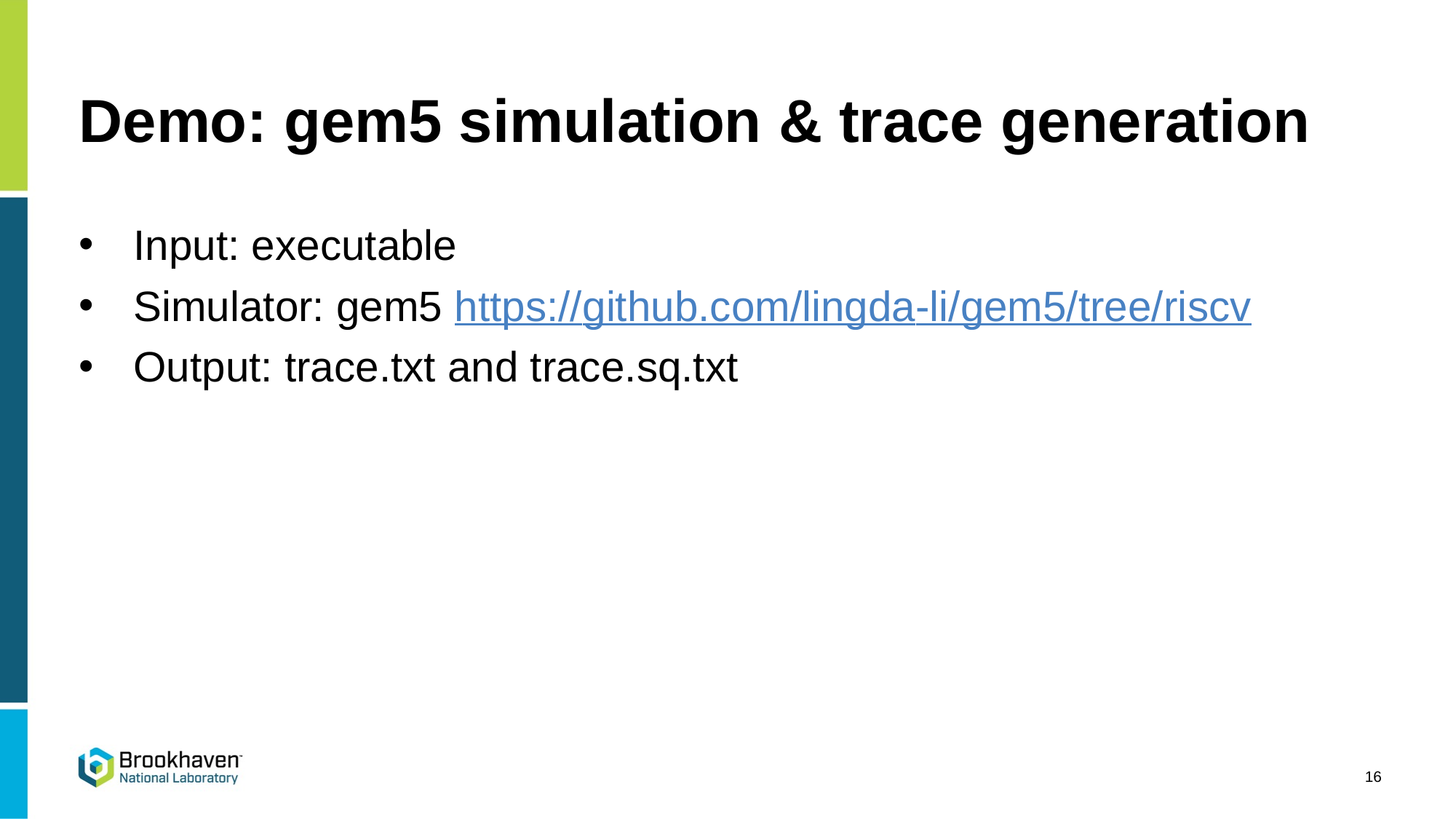

# Demo: gem5 simulation & trace generation
Input: executable
Simulator: gem5 https://github.com/lingda-li/gem5/tree/riscv
Output: trace.txt and trace.sq.txt
16